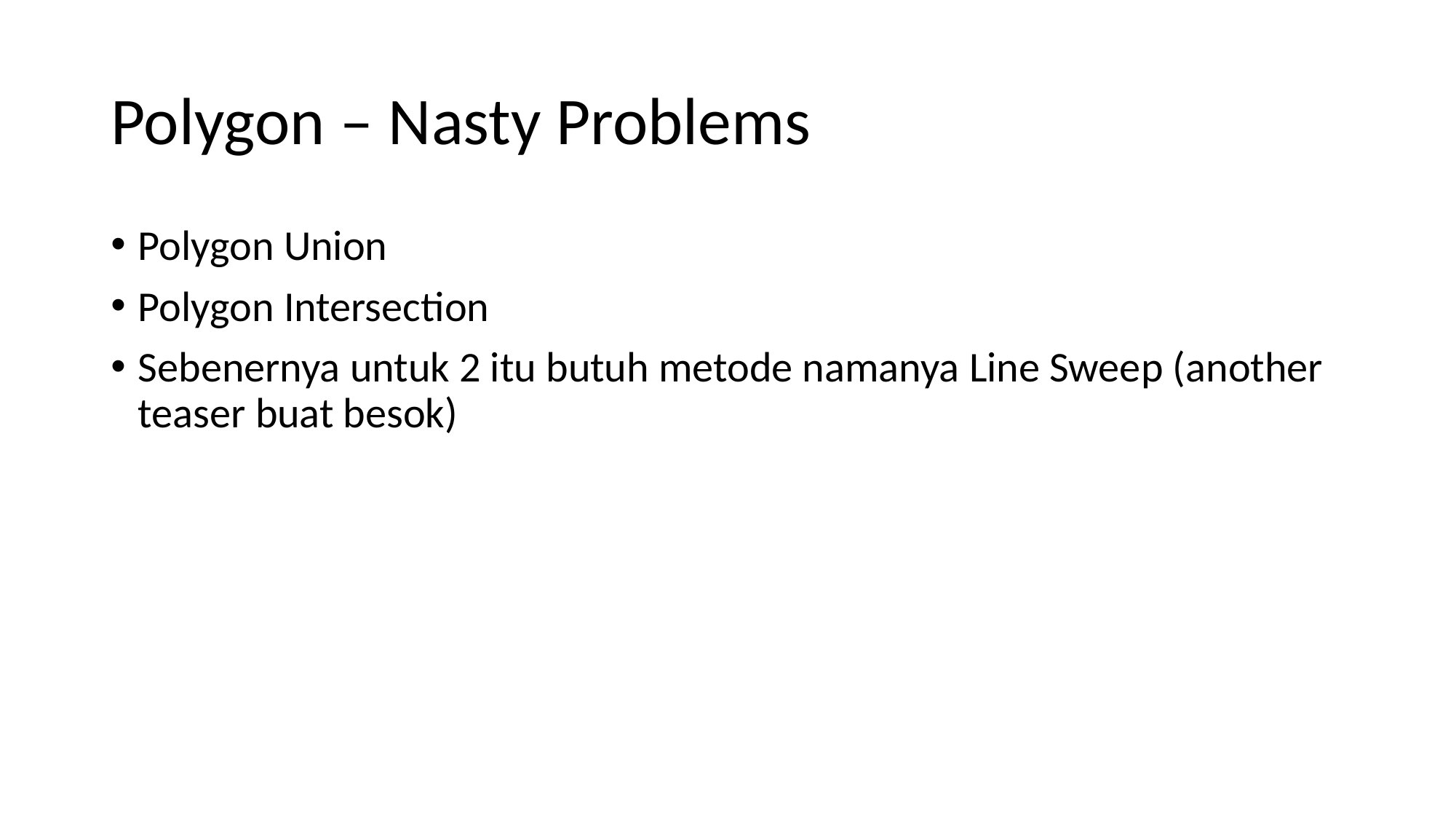

# Polygon – Nasty Problems
Polygon Union
Polygon Intersection
Sebenernya untuk 2 itu butuh metode namanya Line Sweep (another teaser buat besok)